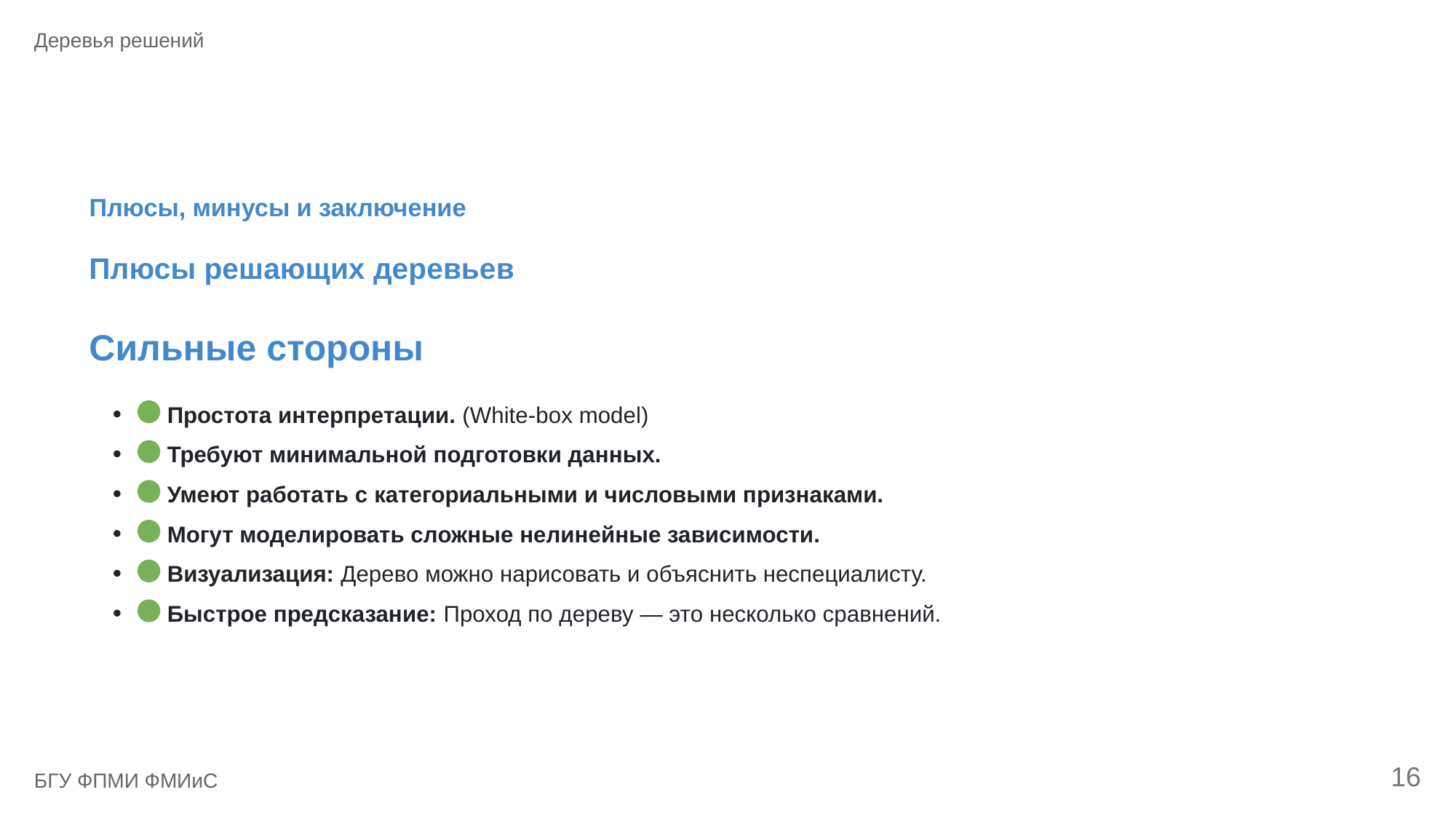

Деревья решений
Плюсы, минусы и заключение
Плюсы решающих деревьев
Сильные стороны
 Простота интерпретации. (White-box model)

 Требуют минимальной подготовки данных.

 Умеют работать с категориальными и числовыми признаками.

 Могут моделировать сложные нелинейные зависимости.

 Визуализация: Дерево можно нарисовать и объяснить неспециалисту.

 Быстрое предсказание: Проход по дереву — это несколько сравнений.

16
БГУ ФПМИ ФМИиС